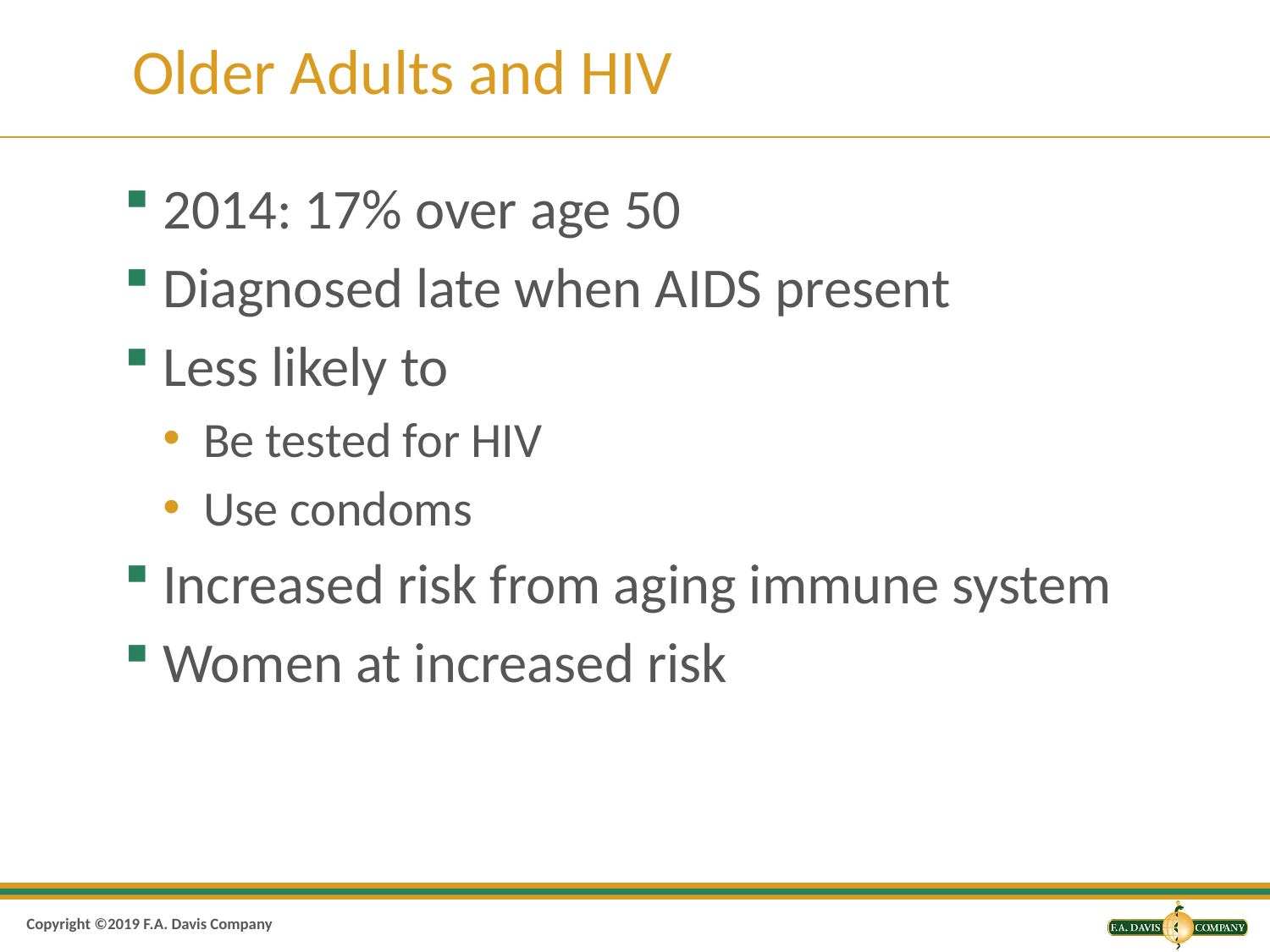

# Older Adults and HIV
2014: 17% over age 50
Diagnosed late when AIDS present
Less likely to
Be tested for HIV
Use condoms
Increased risk from aging immune system
Women at increased risk